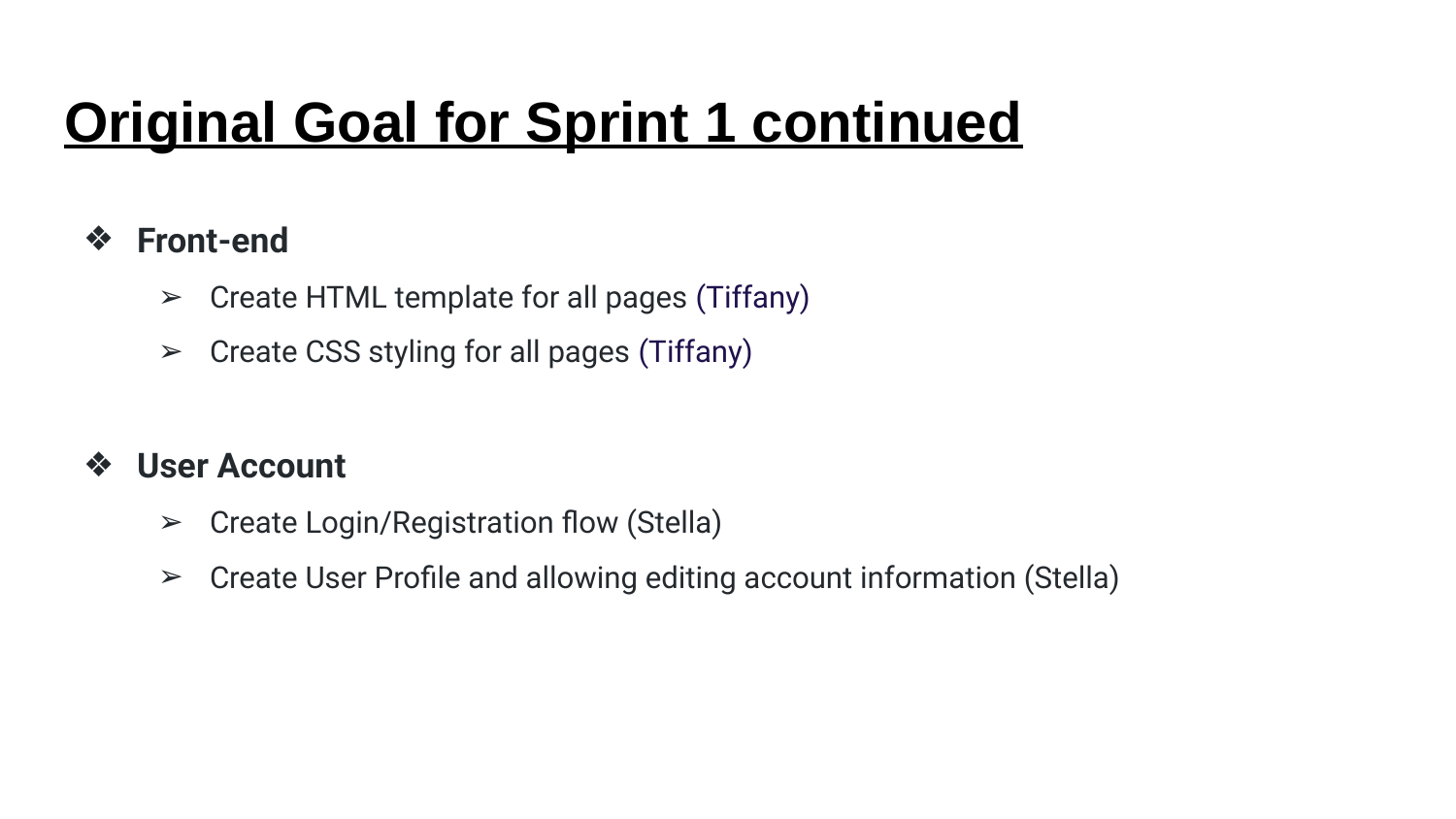

# Original Goal for Sprint 1 continued
Front-end
Create HTML template for all pages (Tiffany)
Create CSS styling for all pages (Tiffany)

User Account
Create Login/Registration flow (Stella)
Create User Profile and allowing editing account information (Stella)